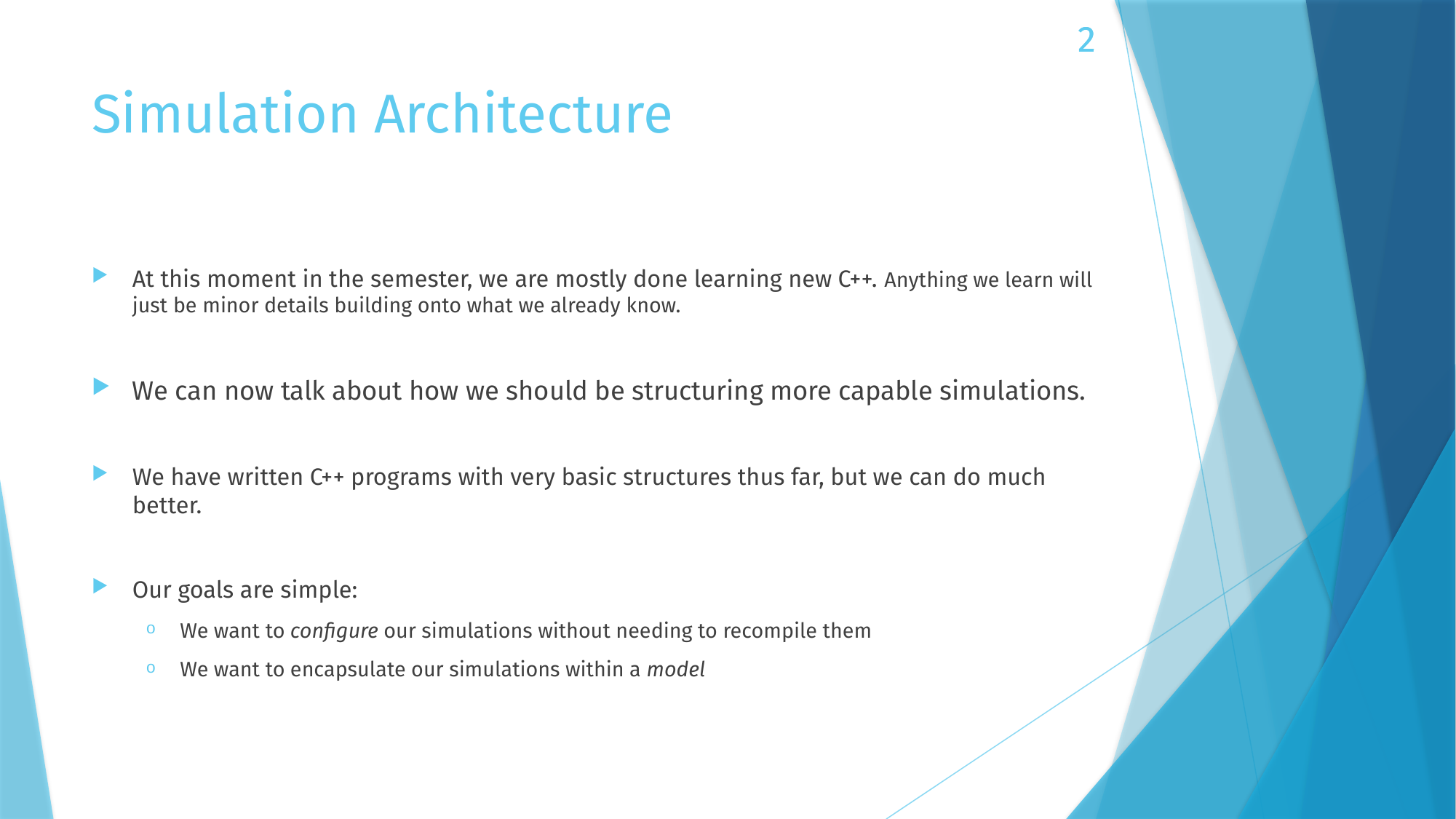

# Simulation Architecture
At this moment in the semester, we are mostly done learning new C++. Anything we learn will just be minor details building onto what we already know.

We can now talk about how we should be structuring more capable simulations.

We have written C++ programs with very basic structures thus far, but we can do much better.

Our goals are simple:
We want to configure our simulations without needing to recompile them
We want to encapsulate our simulations within a model